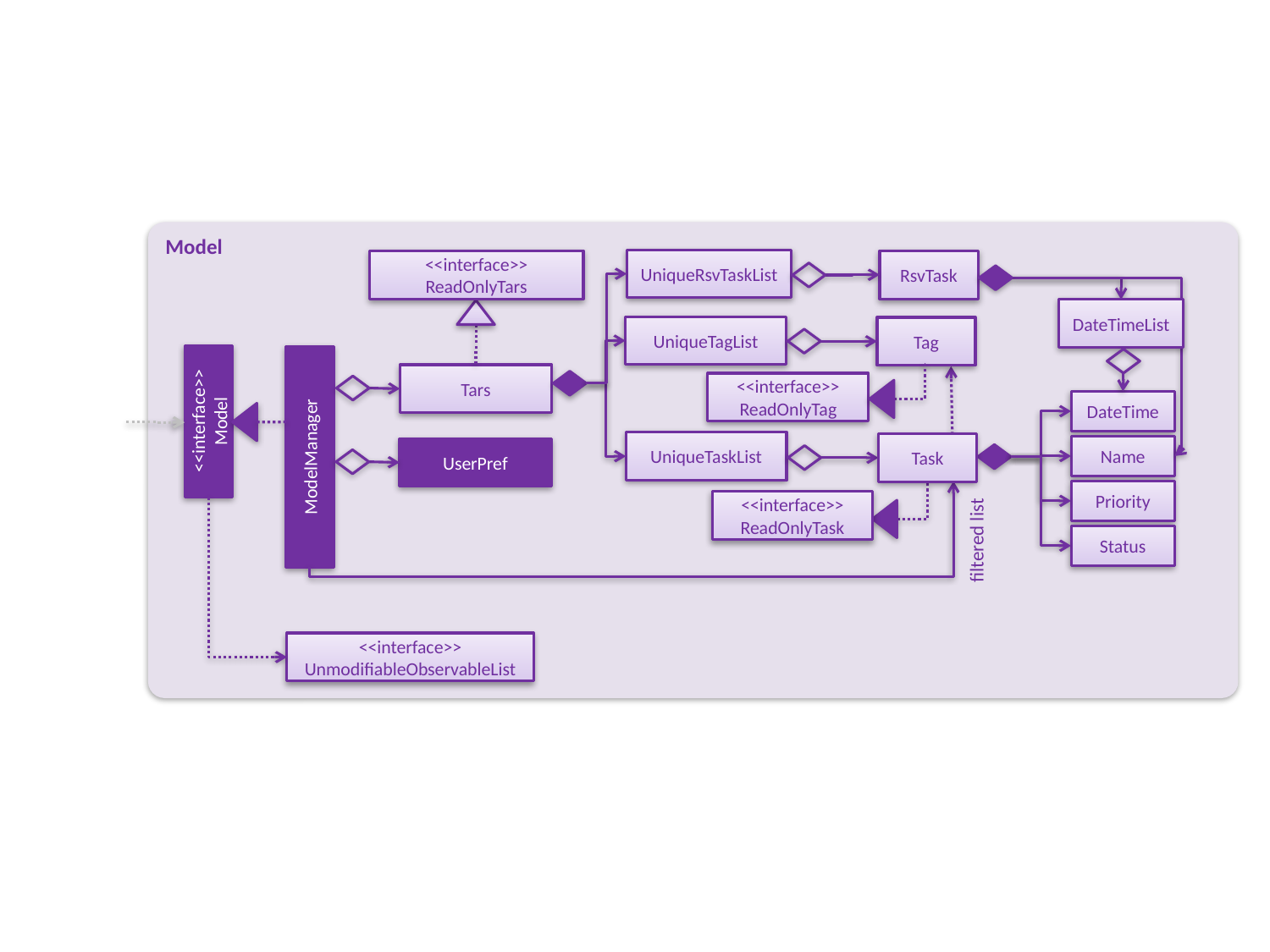

Model
UniqueRsvTaskList
RsvTask
<<interface>>
ReadOnlyTars

DateTimeList

UniqueTagList
Tag

Tars

<<interface>>
ReadOnlyTag

DateTime
<<interface>>
Model

UniqueTaskList
ModelManager
Task

Name
UserPref

Priority
<<interface>>
ReadOnlyTask

Status
filtered list
<<interface>>
UnmodifiableObservableList